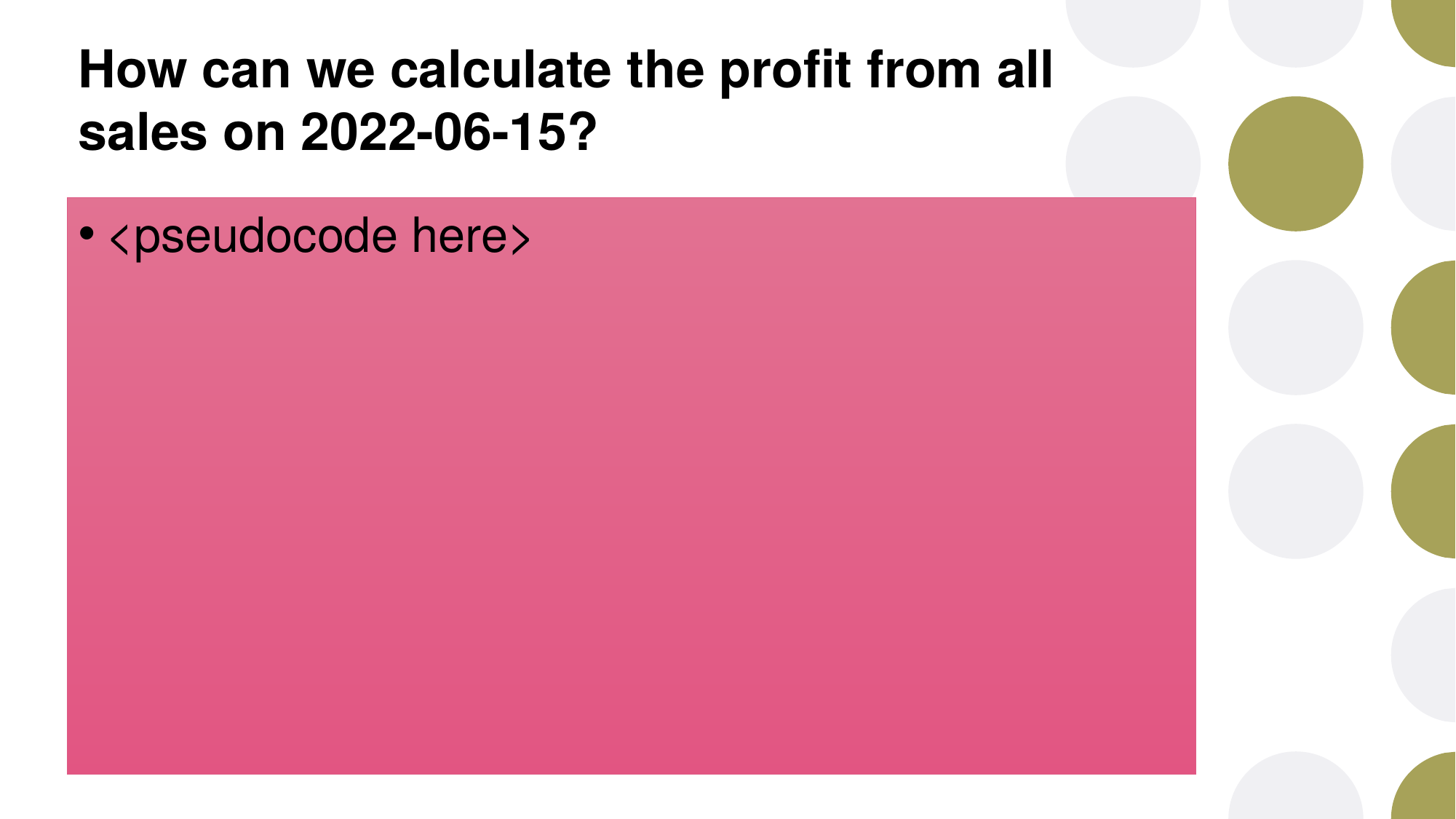

# How can we calculate the profit from all sales on 2022-06-15?
<pseudocode here>